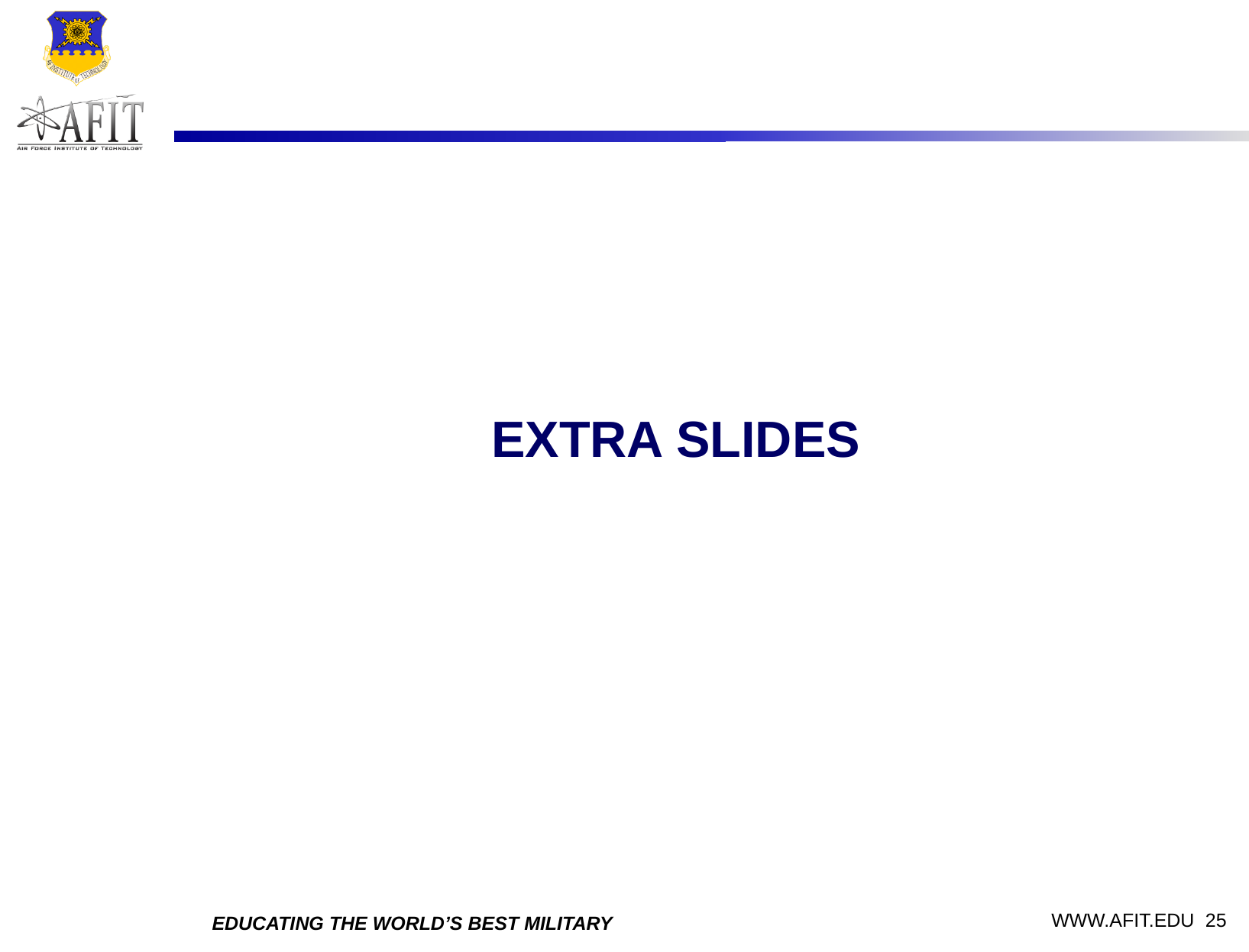

# EXTRA SLIDES
 WWW.AFIT.EDU  25
EDUCATING THE WORLD’S BEST MILITARY